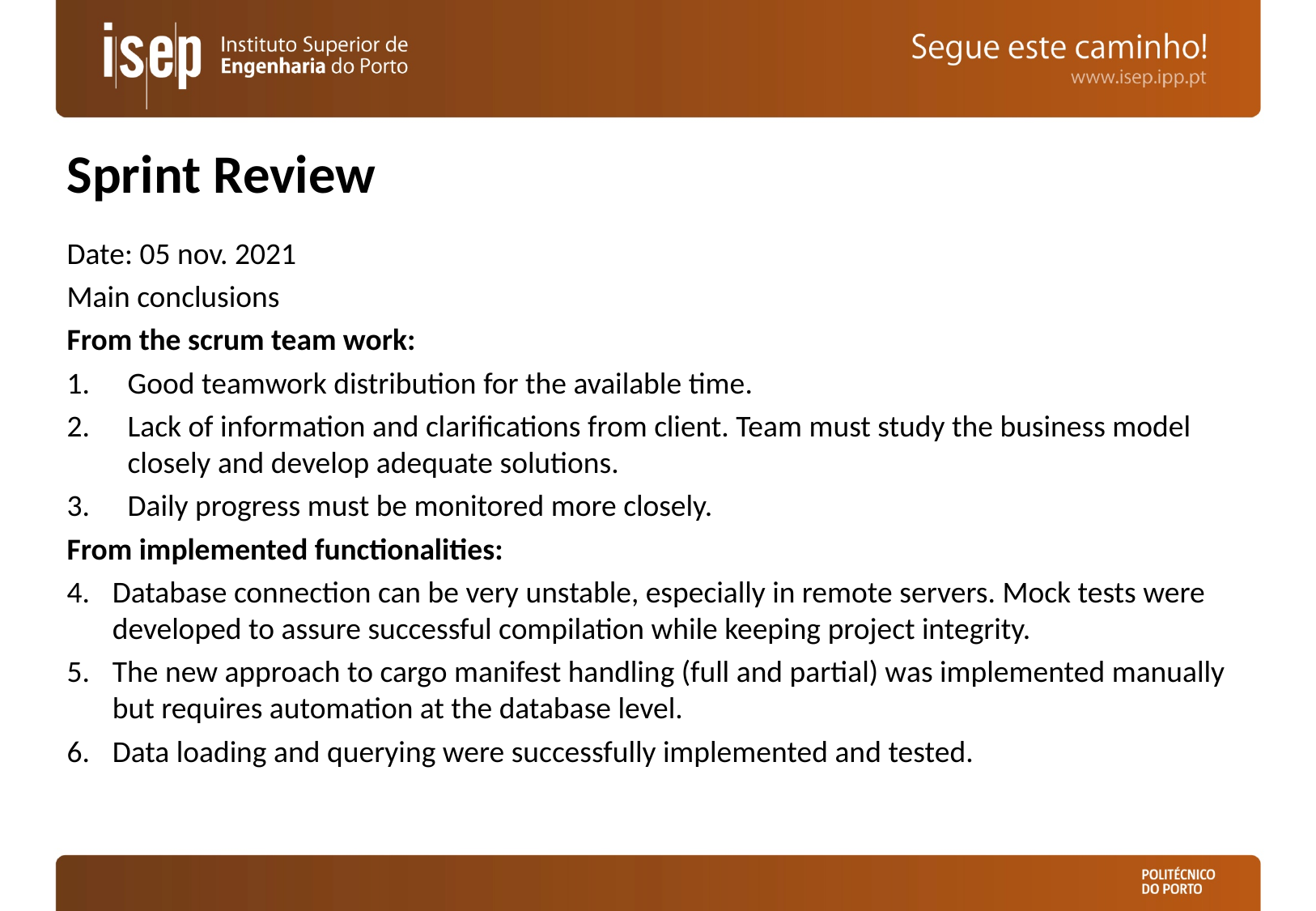

# Sprint Review
Date: 05 nov. 2021
Main conclusions
From the scrum team work:
Good teamwork distribution for the available time.
Lack of information and clarifications from client. Team must study the business model closely and develop adequate solutions.
Daily progress must be monitored more closely.
From implemented functionalities:
Database connection can be very unstable, especially in remote servers. Mock tests were developed to assure successful compilation while keeping project integrity.
The new approach to cargo manifest handling (full and partial) was implemented manually but requires automation at the database level.
Data loading and querying were successfully implemented and tested.